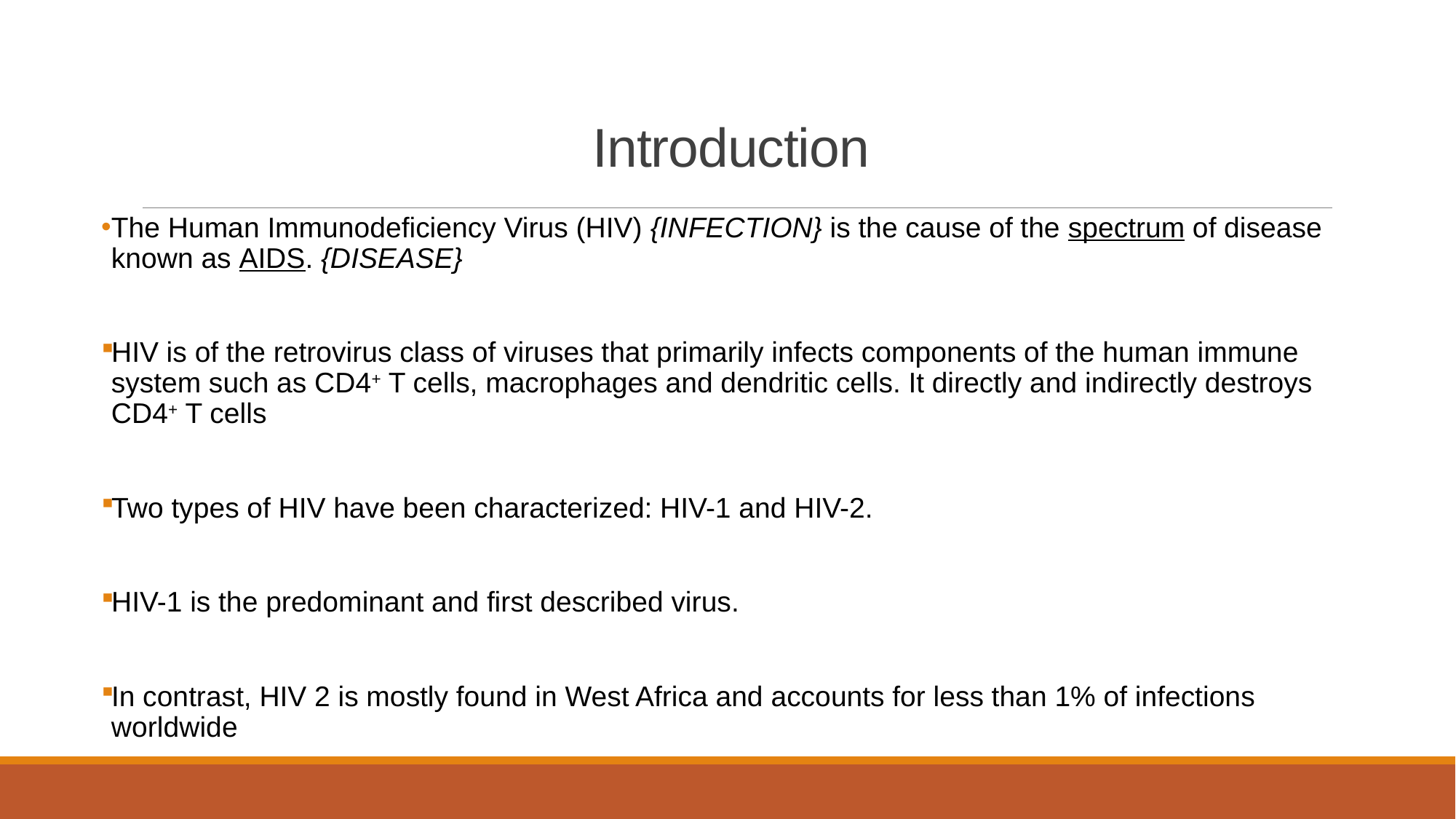

# Introduction
The Human Immunodeficiency Virus (HIV) {INFECTION} is the cause of the spectrum of disease known as AIDS. {DISEASE}

HIV is of the retrovirus class of viruses that primarily infects components of the human immune system such as CD4+ T cells, macrophages and dendritic cells. It directly and indirectly destroys CD4+ T cells

Two types of HIV have been characterized: HIV-1 and HIV-2.

HIV-1 is the predominant and first described virus.

In contrast, HIV 2 is mostly found in West Africa and accounts for less than 1% of infections worldwide